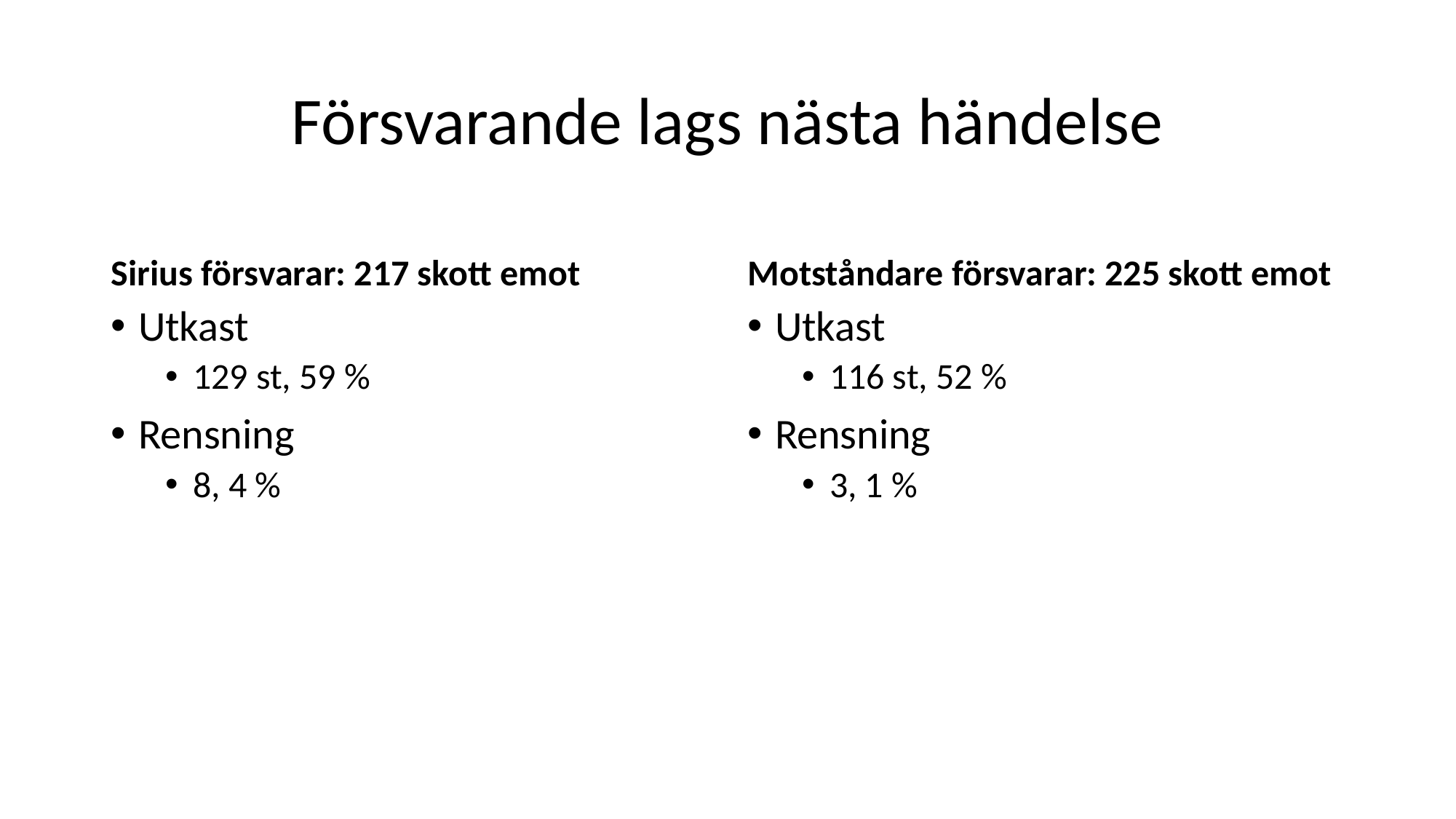

# Försvarande lags nästa händelse
Sirius försvarar: 217 skott emot
Motståndare försvarar: 225 skott emot
Utkast
129 st, 59 %
Rensning
8, 4 %
Utkast
116 st, 52 %
Rensning
3, 1 %